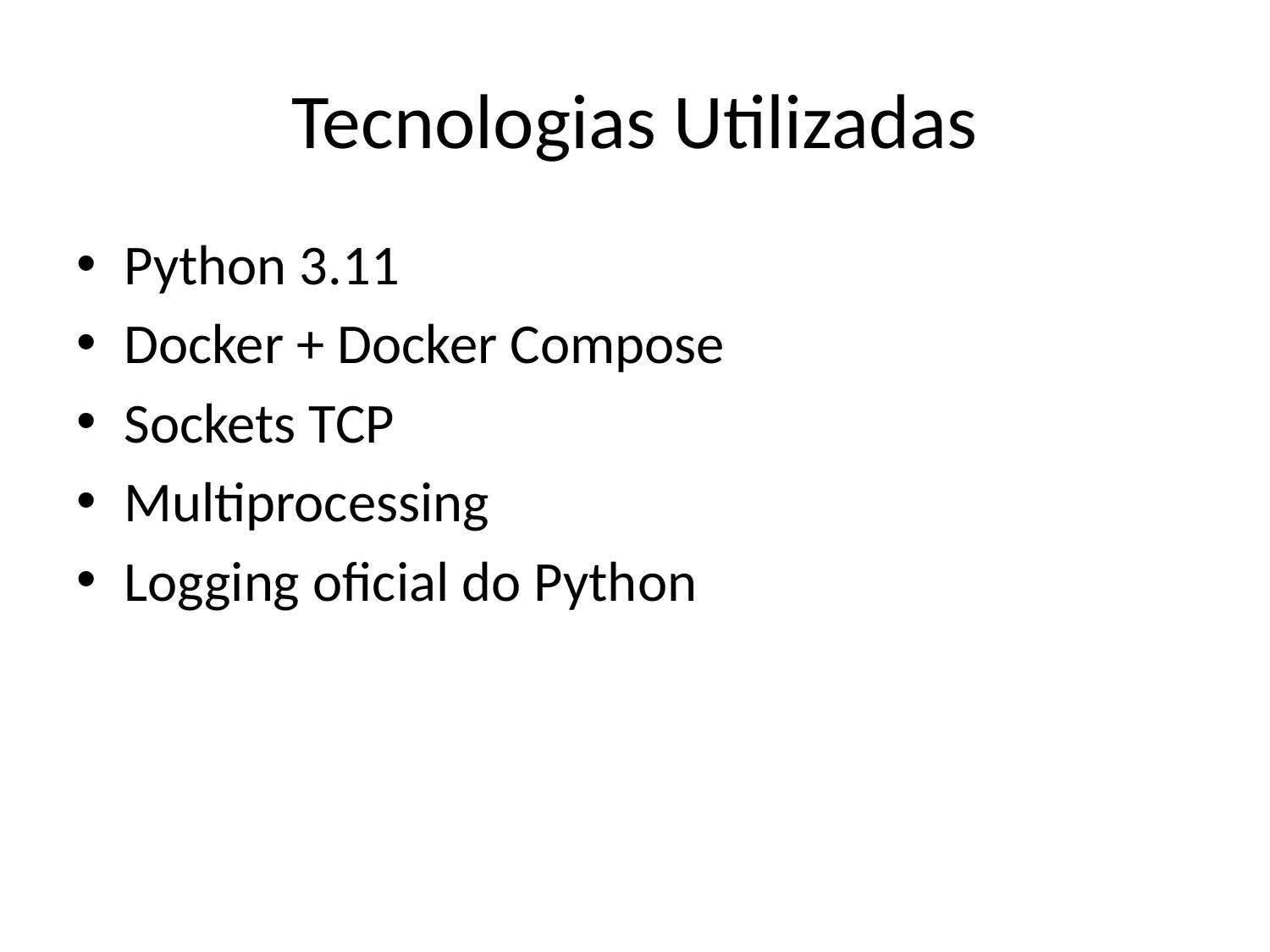

# Tecnologias Utilizadas
Python 3.11
Docker + Docker Compose
Sockets TCP
Multiprocessing
Logging oficial do Python